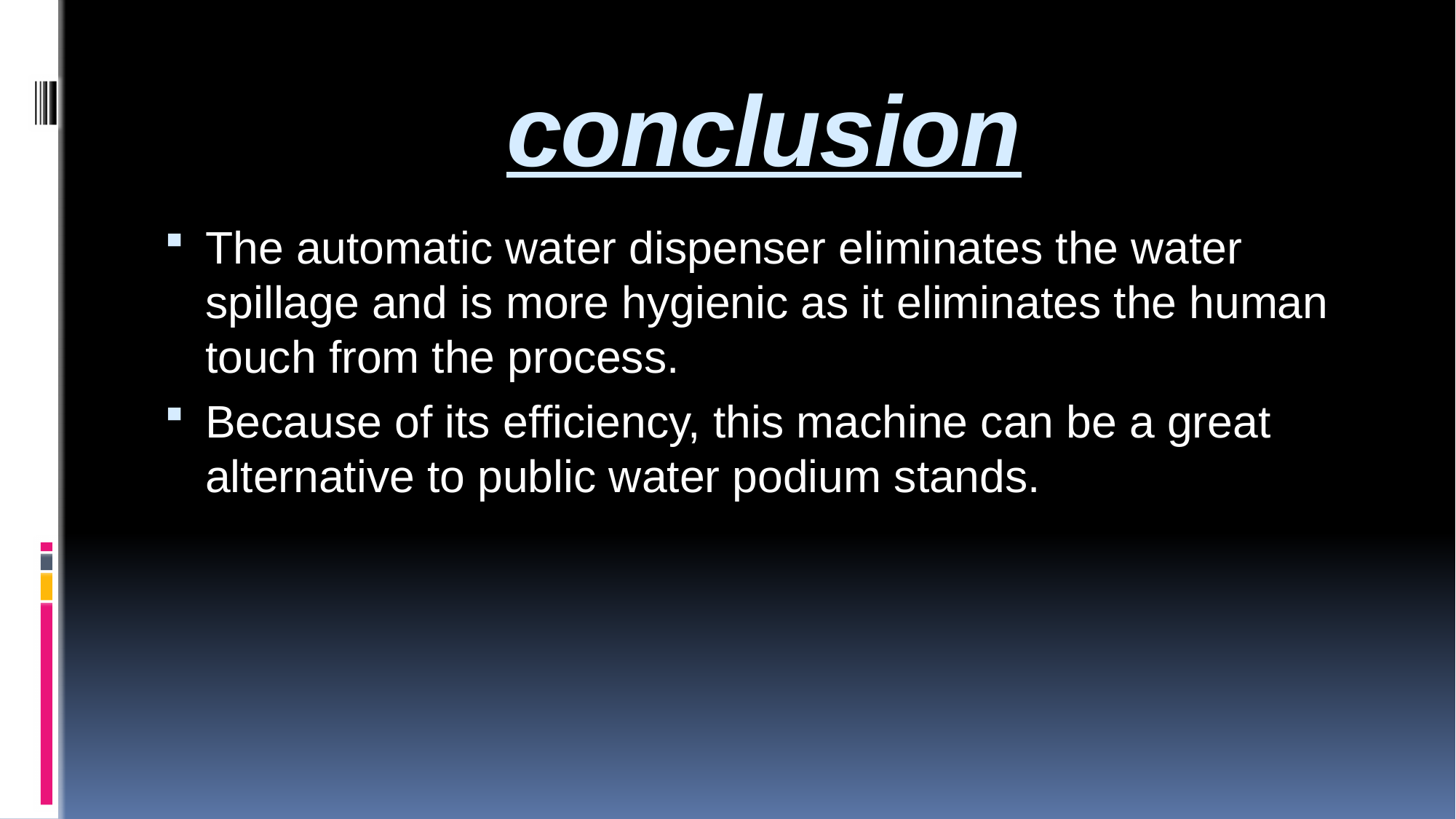

# conclusion
The automatic water dispenser eliminates the water spillage and is more hygienic as it eliminates the human touch from the process.
Because of its efficiency, this machine can be a great alternative to public water podium stands.